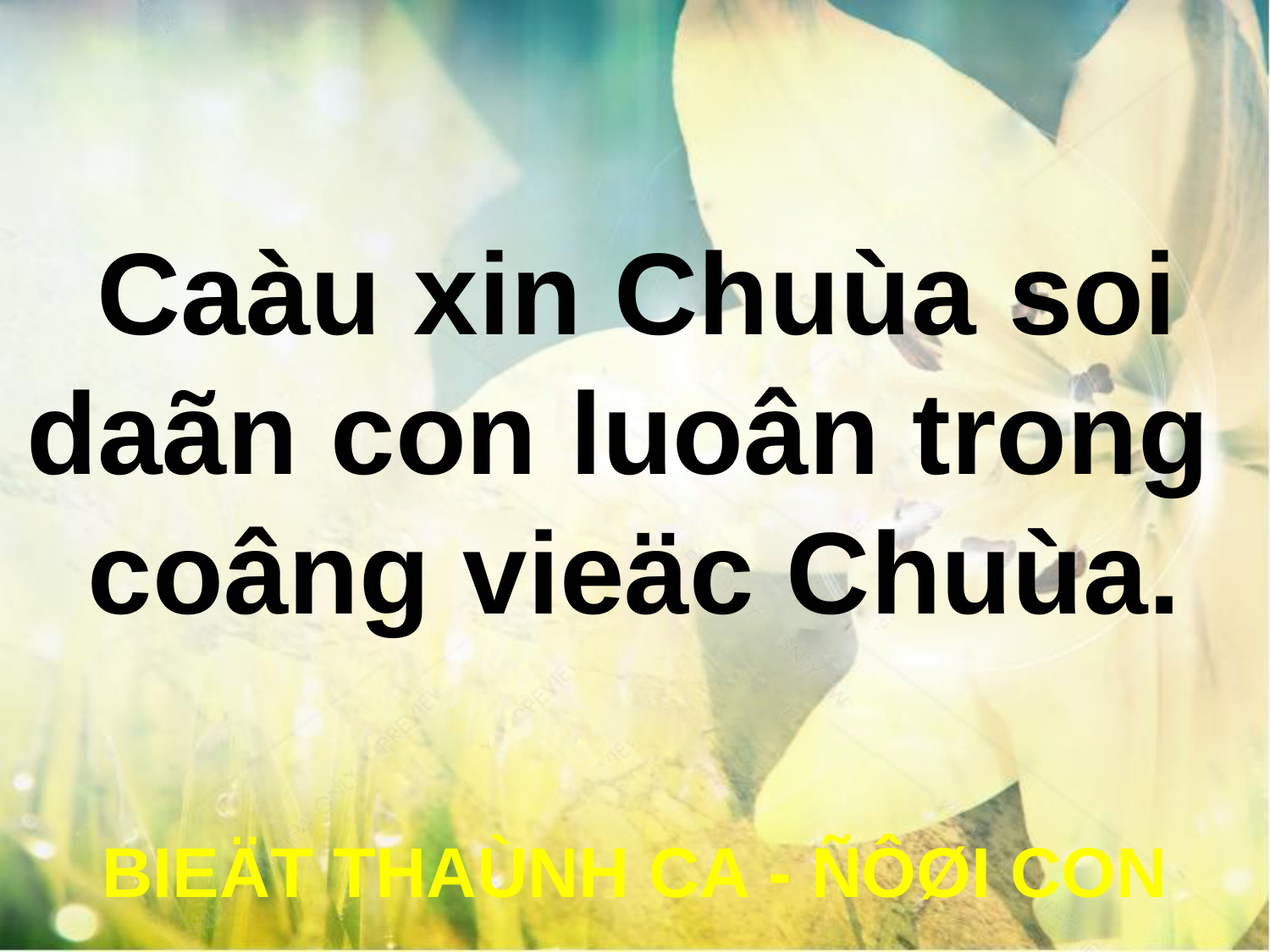

Caàu xin Chuùa soi
daãn con luoân trong
coâng vieäc Chuùa.
BIEÄT THAÙNH CA - ÑÔØI CON